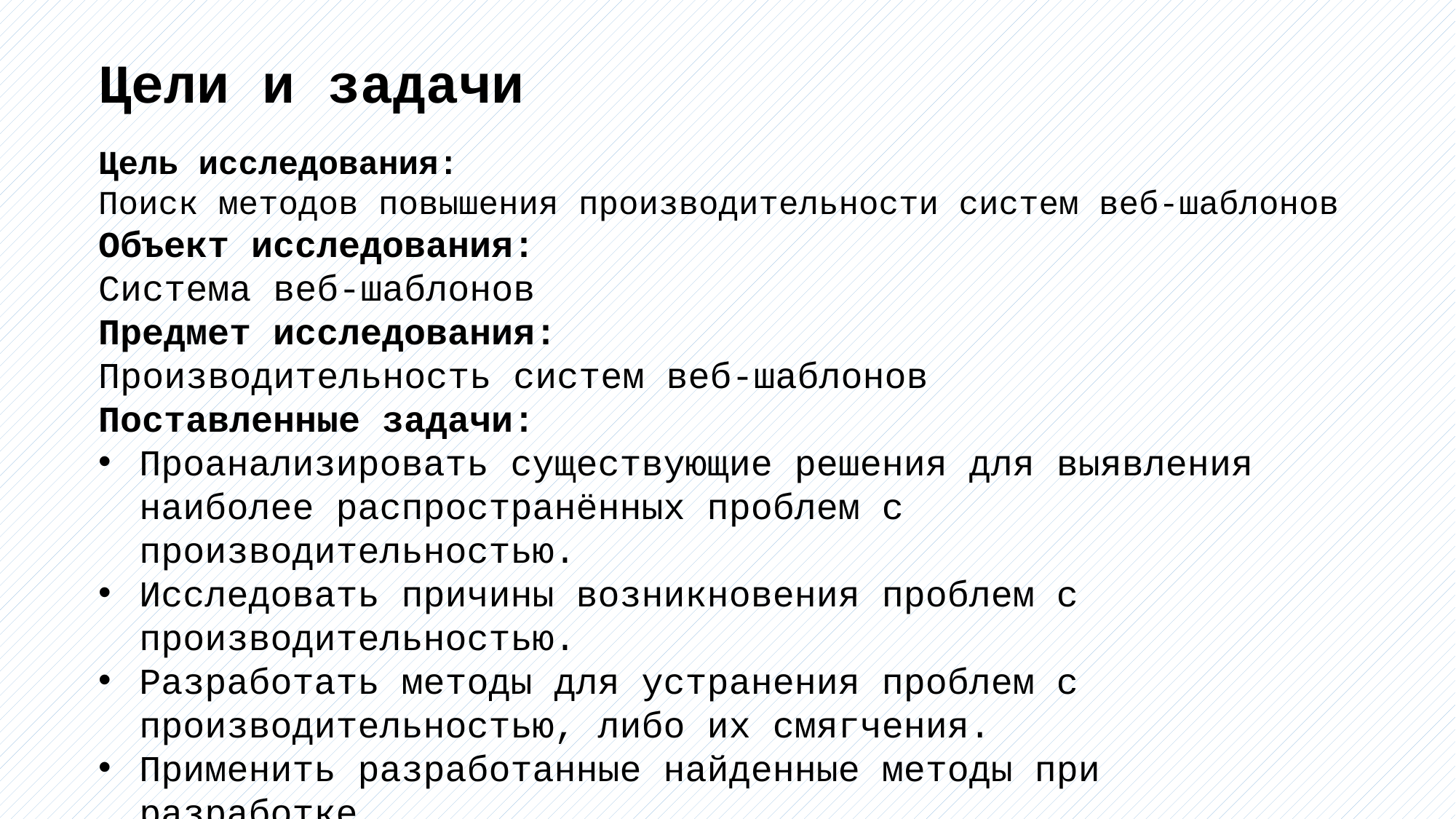

Цели и задачи
Цель исследования:
Поиск методов повышения производительности систем веб-шаблонов
Объект исследования:
Система веб-шаблонов
Предмет исследования:
Производительность систем веб-шаблонов
Поставленные задачи:
Проанализировать существующие решения для выявления наиболее распространённых проблем с производительностью.
Исследовать причины возникновения проблем с производительностью.
Разработать методы для устранения проблем с производительностью, либо их смягчения.
Применить разработанные найденные методы при разработке.